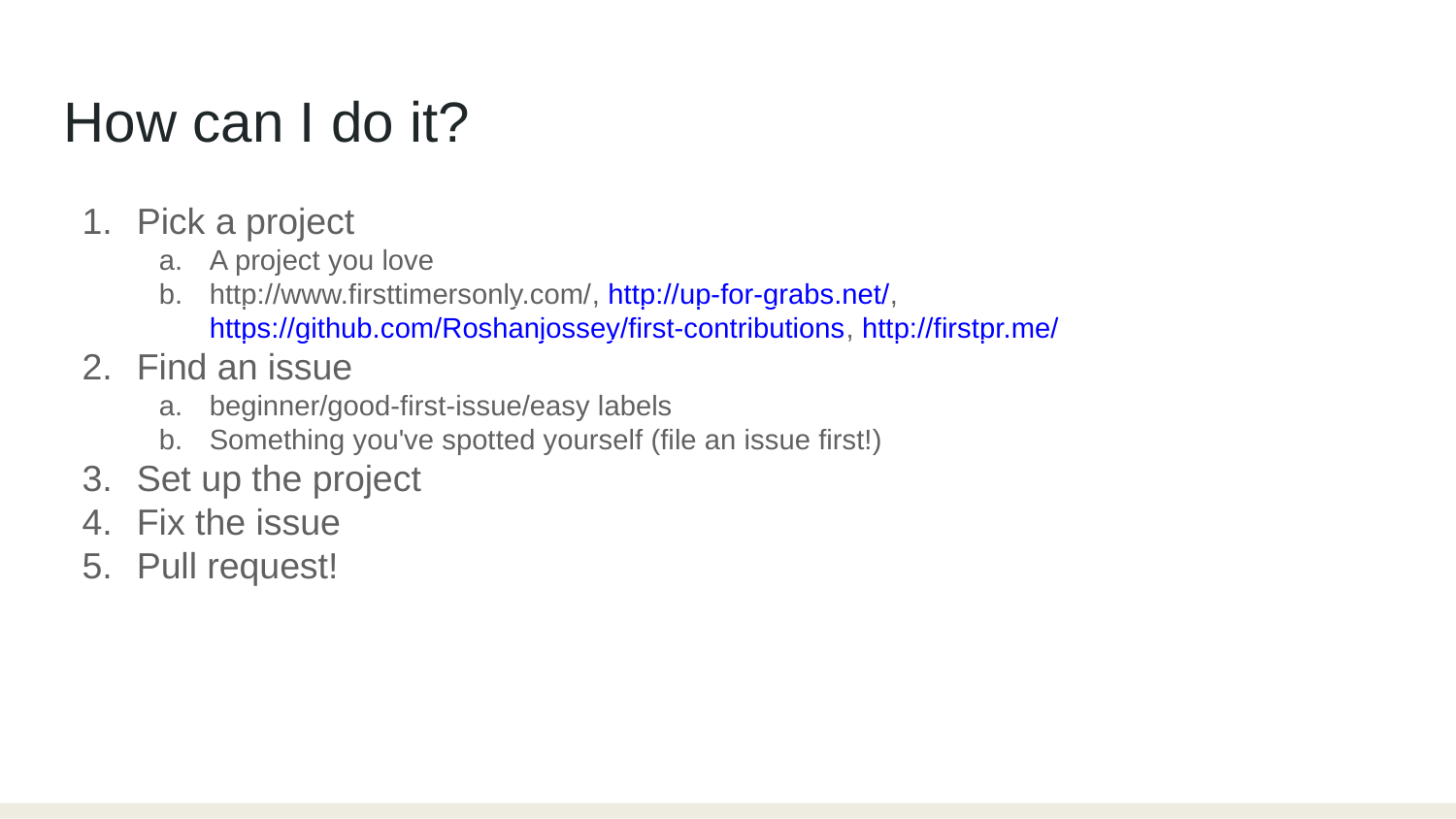

How can I do it?
Pick a project
A project you love
http://www.firsttimersonly.com/, http://up-for-grabs.net/, https://github.com/Roshanjossey/first-contributions, http://firstpr.me/
Find an issue
beginner/good-first-issue/easy labels
Something you've spotted yourself (file an issue first!)
Set up the project
Fix the issue
Pull request!